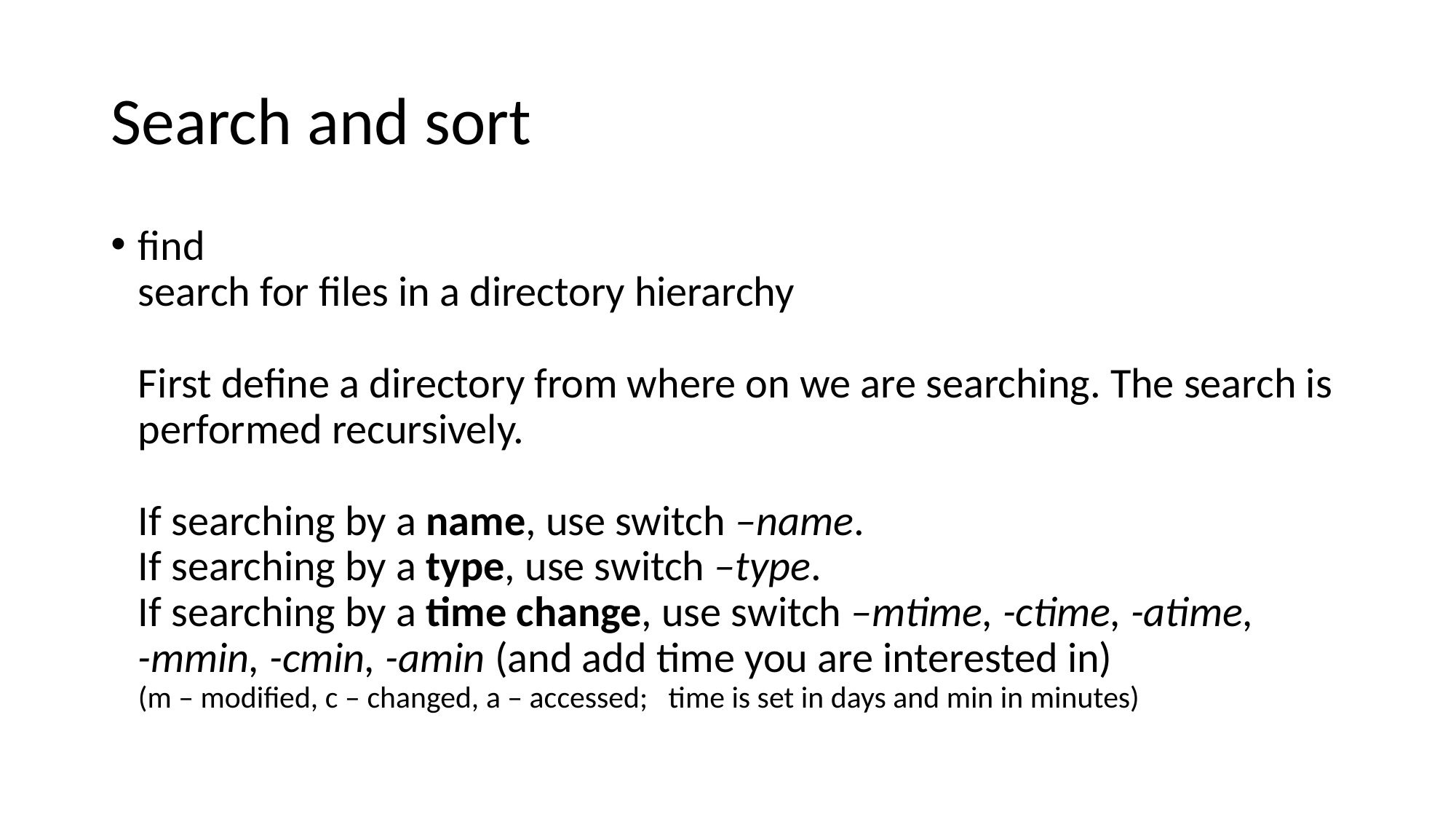

# Search and sort
find
search for files in a directory hierarchy
First define a directory from where on we are searching. The search is performed recursively.
If searching by a name, use switch –name.
If searching by a type, use switch –type.
If searching by a time change, use switch –mtime, -ctime, -atime,
-mmin, -cmin, -amin (and add time you are interested in)
(m – modified, c – changed, a – accessed;   time is set in days and min in minutes)